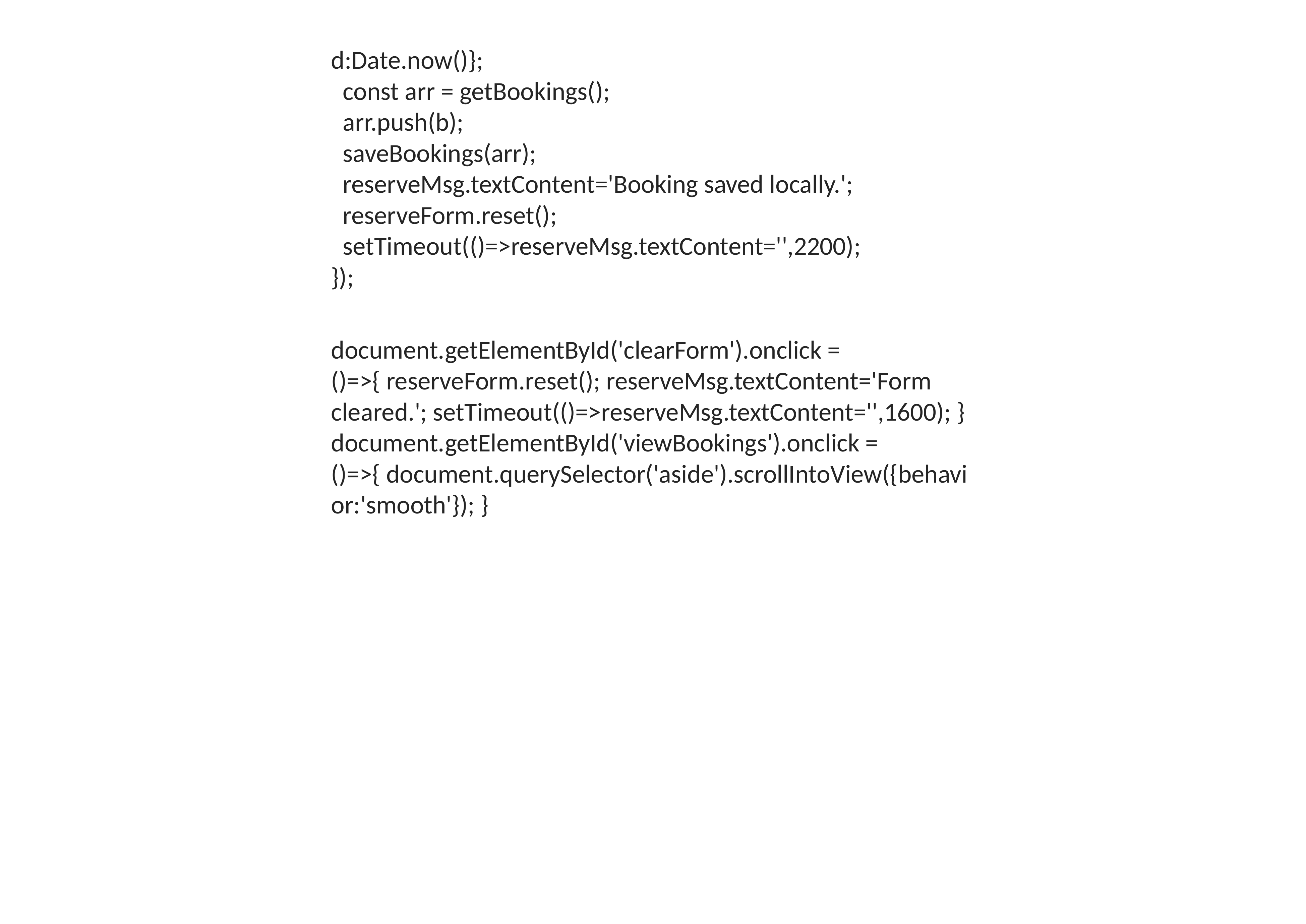

d:Date.now()};
  const arr = getBookings();
  arr.push(b);
  saveBookings(arr);
  reserveMsg.textContent='Booking saved locally.';
  reserveForm.reset();
  setTimeout(()=>reserveMsg.textContent='',2200);
});

document.getElementById('clearForm').onclick = ()=>{ reserveForm.reset(); reserveMsg.textContent='Form cleared.'; setTimeout(()=>reserveMsg.textContent='',1600); }
document.getElementById('viewBookings').onclick = ()=>{ document.querySelector('aside').scrollIntoView({behavior:'smooth'}); }